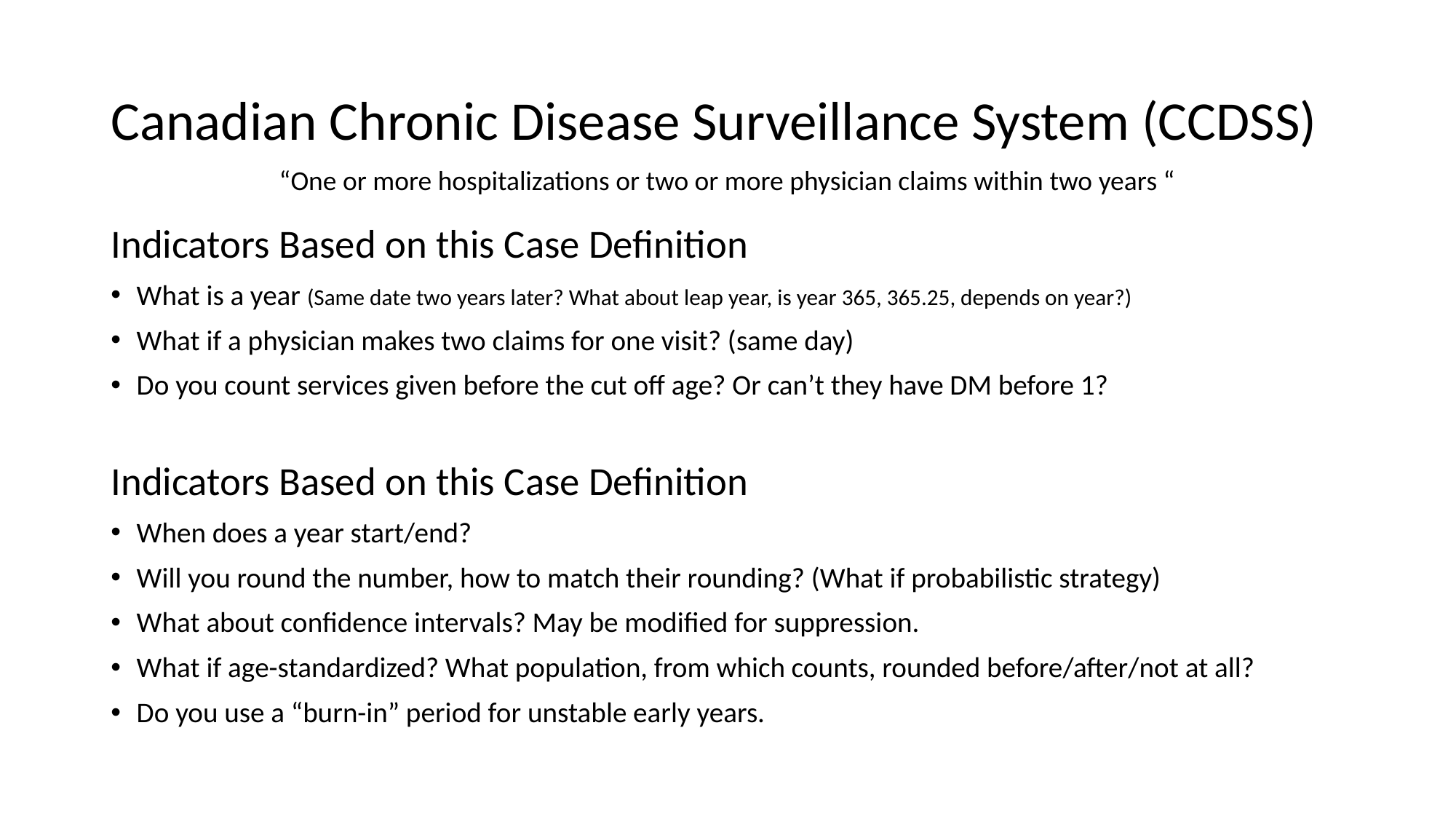

# Canadian Chronic Disease Surveillance System (CCDSS)
“One or more hospitalizations or two or more physician claims within two years “
Indicators Based on this Case Definition
What is a year (Same date two years later? What about leap year, is year 365, 365.25, depends on year?)
What if a physician makes two claims for one visit? (same day)
Do you count services given before the cut off age? Or can’t they have DM before 1?

Indicators Based on this Case Definition
When does a year start/end?
Will you round the number, how to match their rounding? (What if probabilistic strategy)
What about confidence intervals? May be modified for suppression.
What if age-standardized? What population, from which counts, rounded before/after/not at all?
Do you use a “burn-in” period for unstable early years.